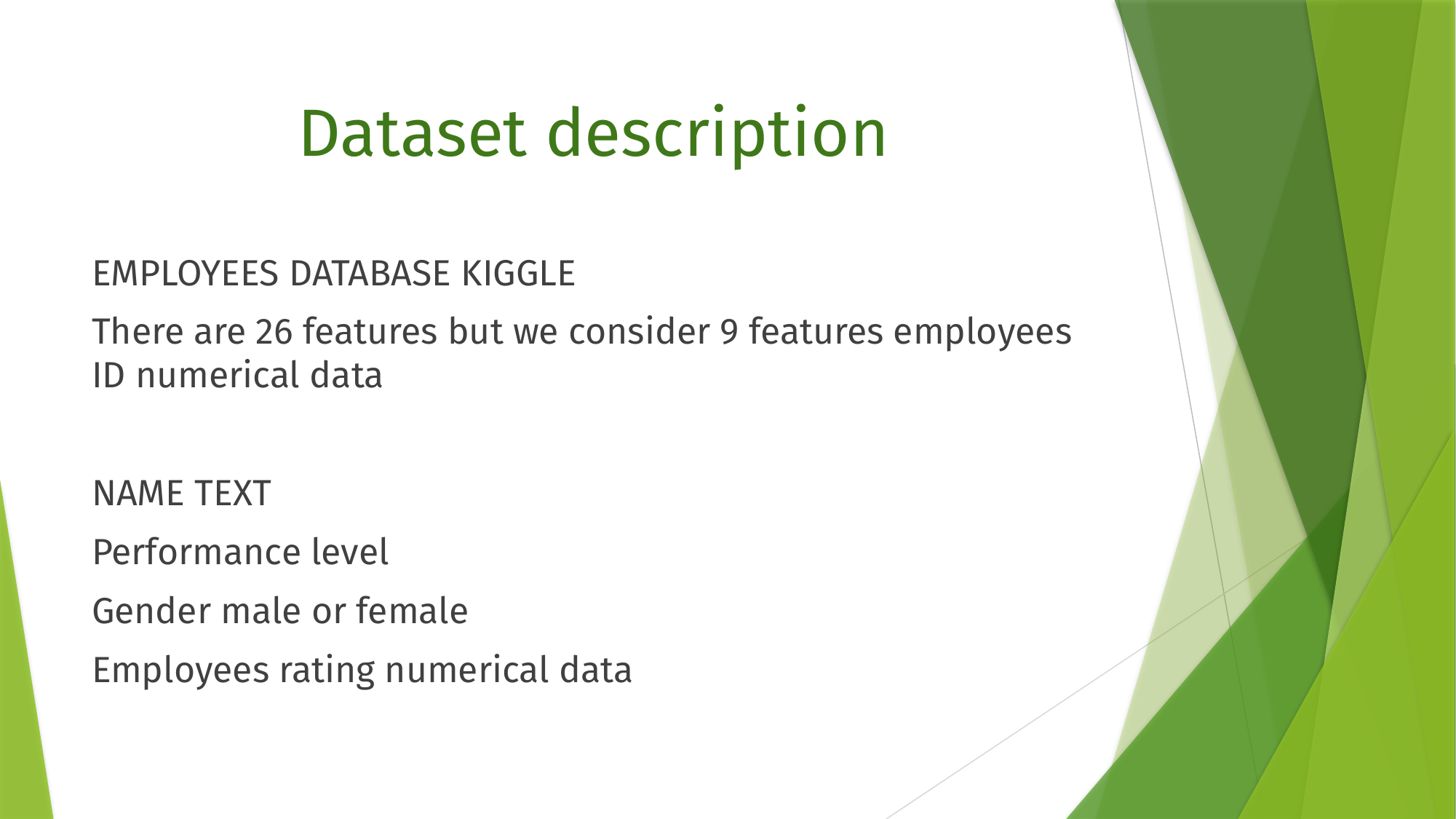

# Dataset description
EMPLOYEES DATABASE KIGGLE
There are 26 features but we consider 9 features employees ID numerical data

NAME TEXT
Performance level
Gender male or female
Employees rating numerical data